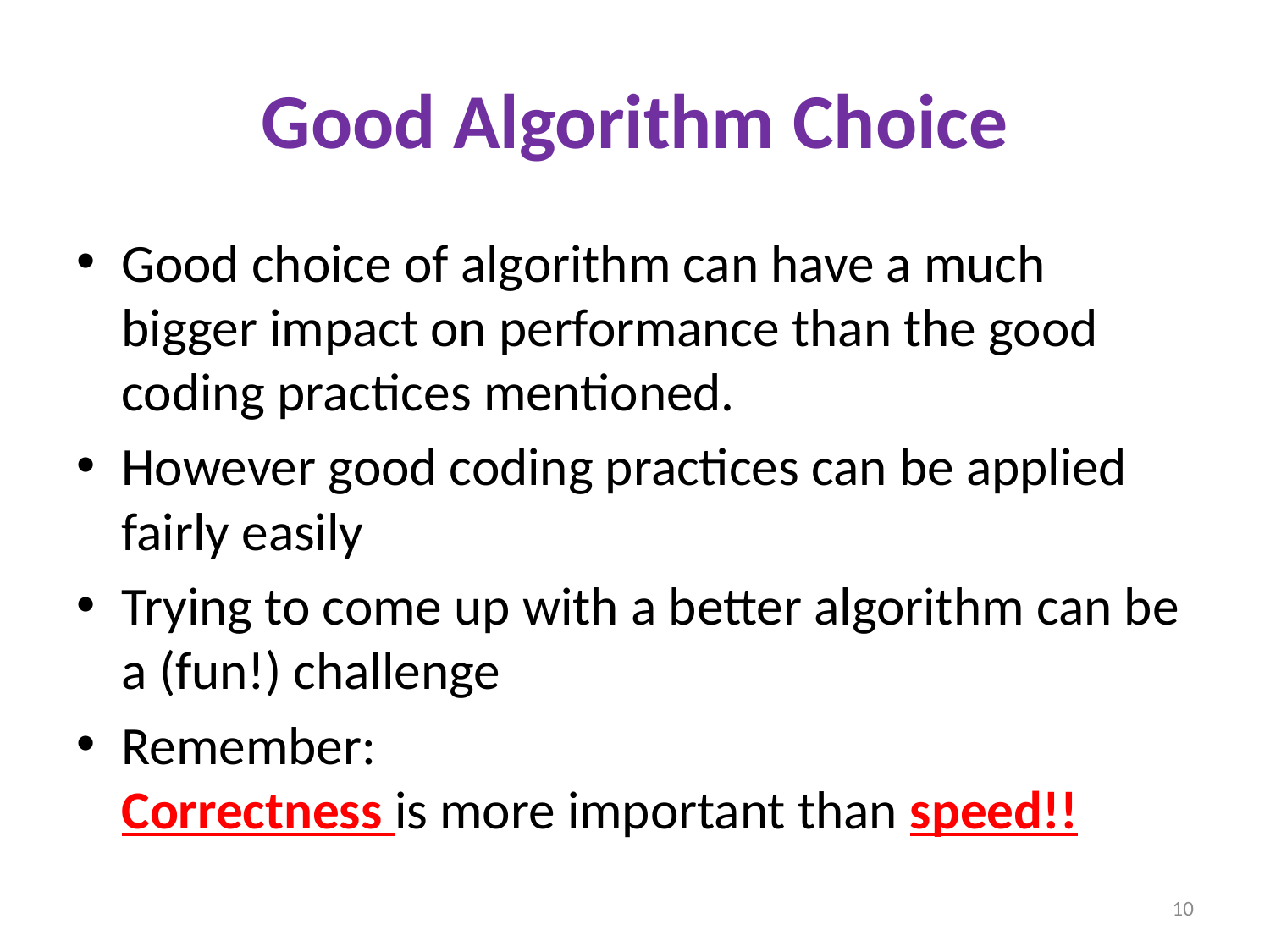

# Good Algorithm Choice
Good choice of algorithm can have a much bigger impact on performance than the good coding practices mentioned.
However good coding practices can be applied fairly easily
Trying to come up with a better algorithm can be a (fun!) challenge
Remember:
Correctness is more important than speed!!
10